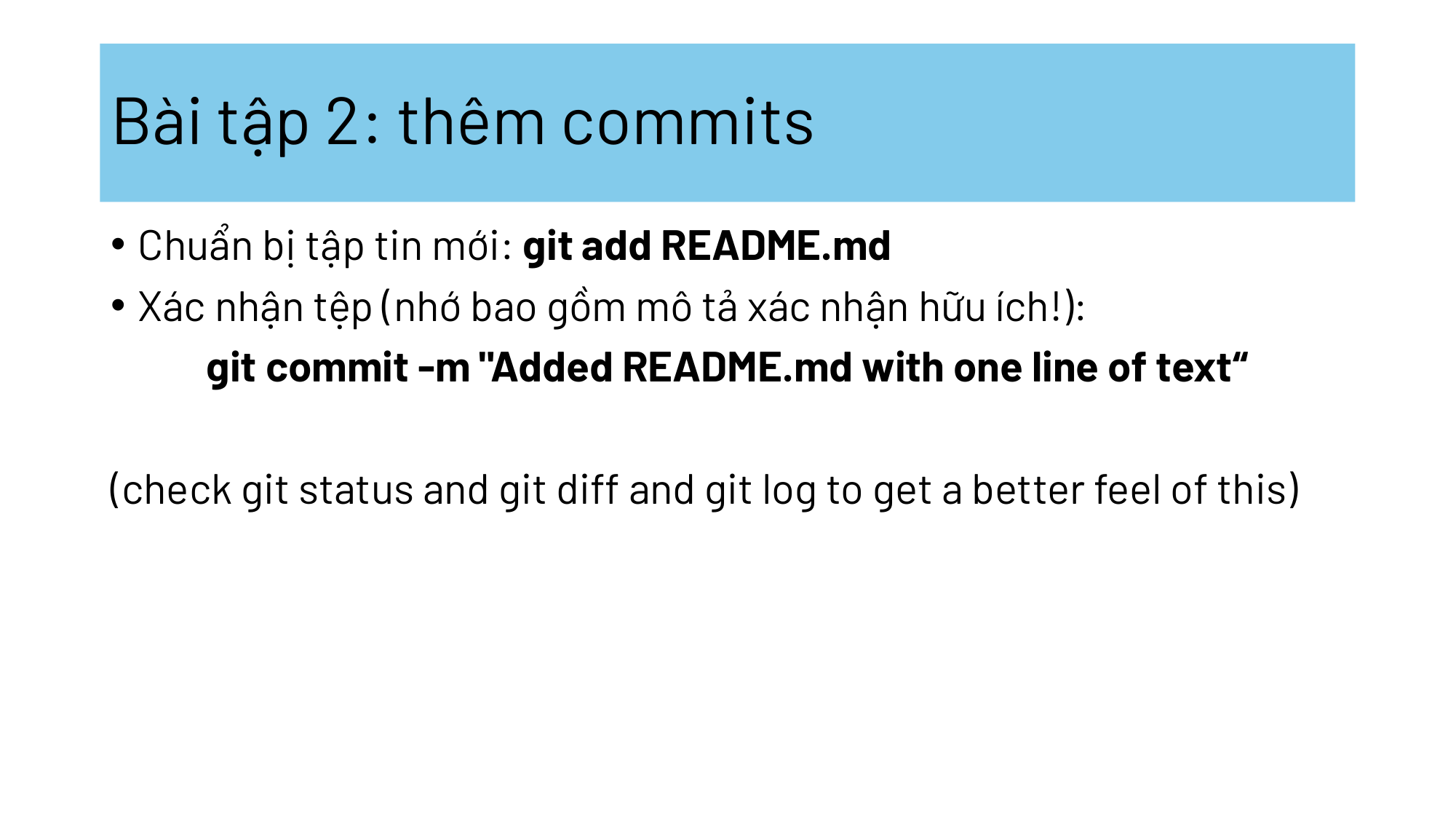

# Bài tập 2: thêm commits
Chuẩn bị tập tin mới: git add README.md
Xác nhận tệp (nhớ bao gồm mô tả xác nhận hữu ích!):
git commit -m "Added README.md with one line of text“

(check git status and git diff and git log to get a better feel of this)